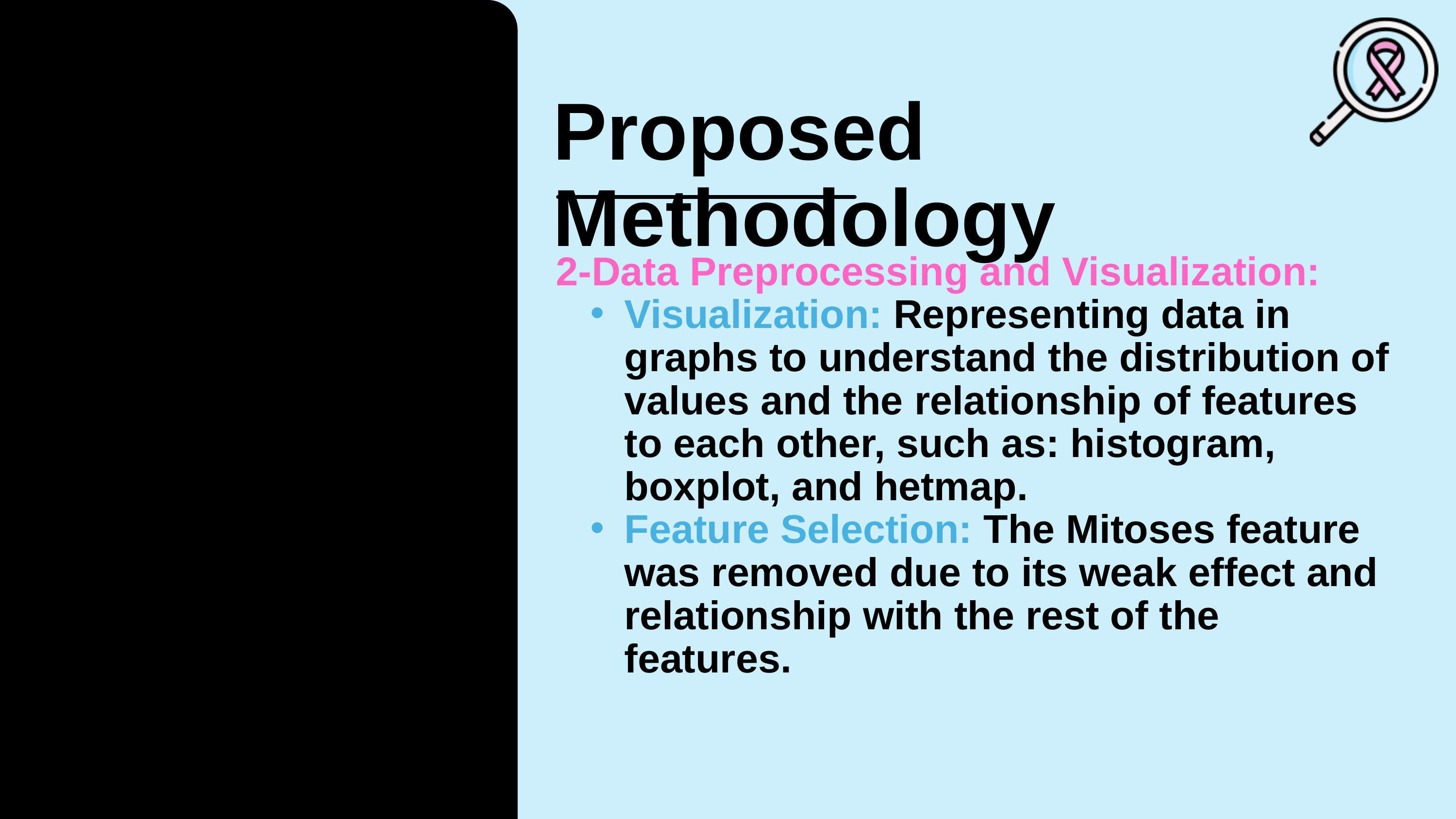

Proposed Methodology

2-Data Preprocessing and Visualization:
Visualization: Representing data in graphs to understand the distribution of values ​​and the relationship of features to each other, such as: histogram, boxplot, and hetmap.
Feature Selection: The Mitoses feature was removed due to its weak effect and relationship with the rest of the features.